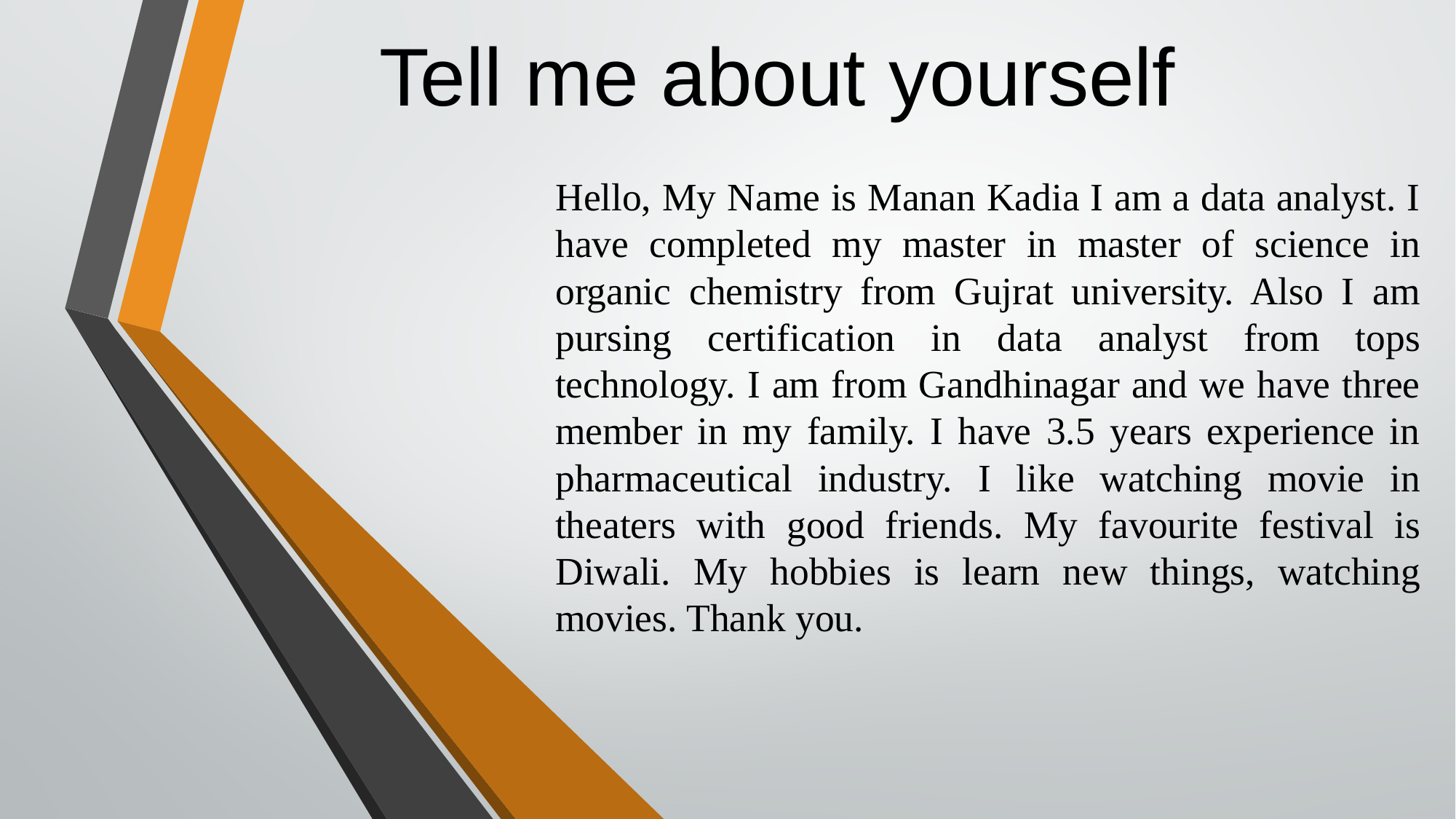

# Tell me about yourself
Hello, My Name is Manan Kadia I am a data analyst. I have completed my master in master of science in organic chemistry from Gujrat university. Also I am pursing certification in data analyst from tops technology. I am from Gandhinagar and we have three member in my family. I have 3.5 years experience in pharmaceutical industry. I like watching movie in theaters with good friends. My favourite festival is Diwali. My hobbies is learn new things, watching movies. Thank you.